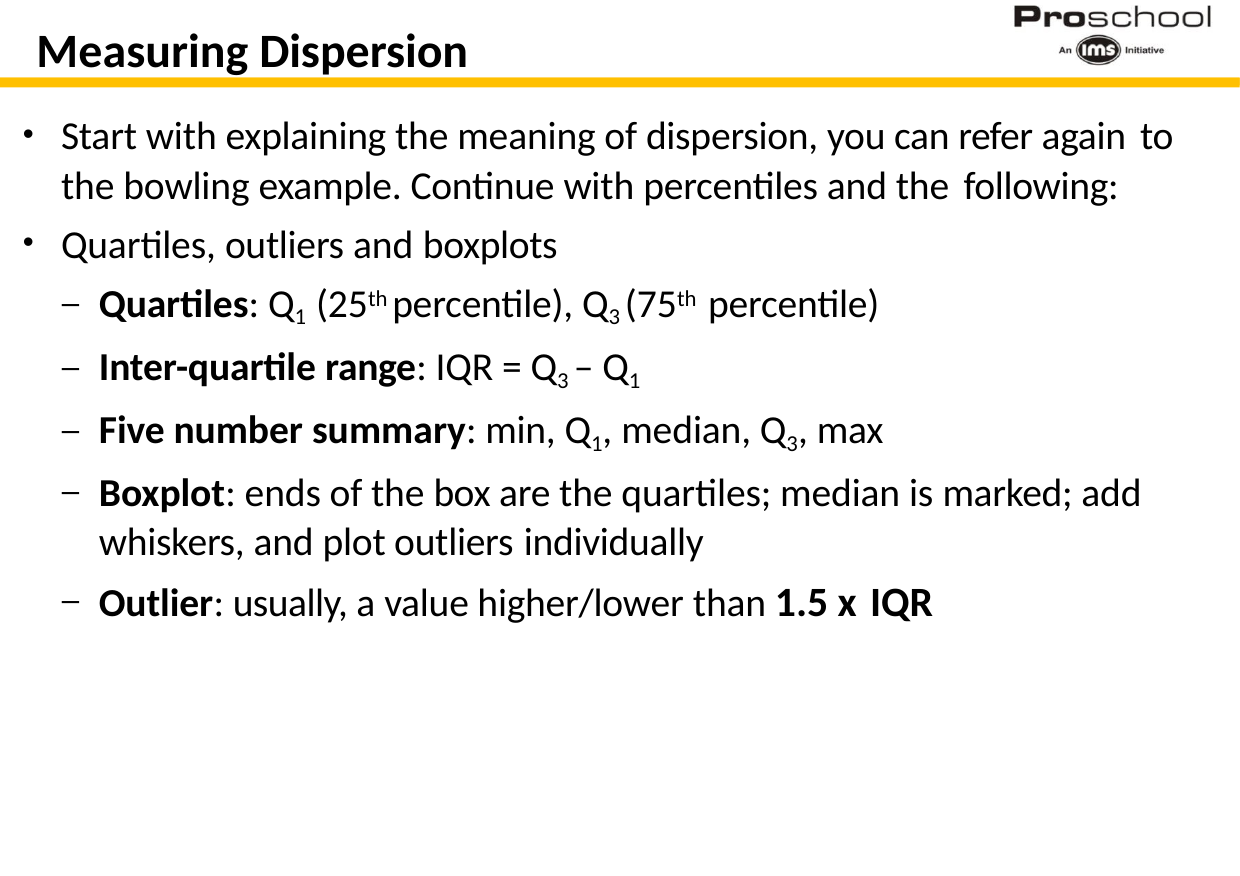

# Measuring Dispersion

Start with explaining the meaning of dispersion, you can refer again to
the bowling example. Continue with percentiles and the following:
Quartiles, outliers and boxplots
Quartiles: Q1  (25th percentile), Q3 (75th  percentile)
Inter-quartile range: IQR = Q3 – Q1
Five number summary: min, Q1, median, Q3, max
Boxplot: ends of the box are the quartiles; median is marked; add  whiskers, and plot outliers individually
Outlier: usually, a value higher/lower than 1.5 x IQR